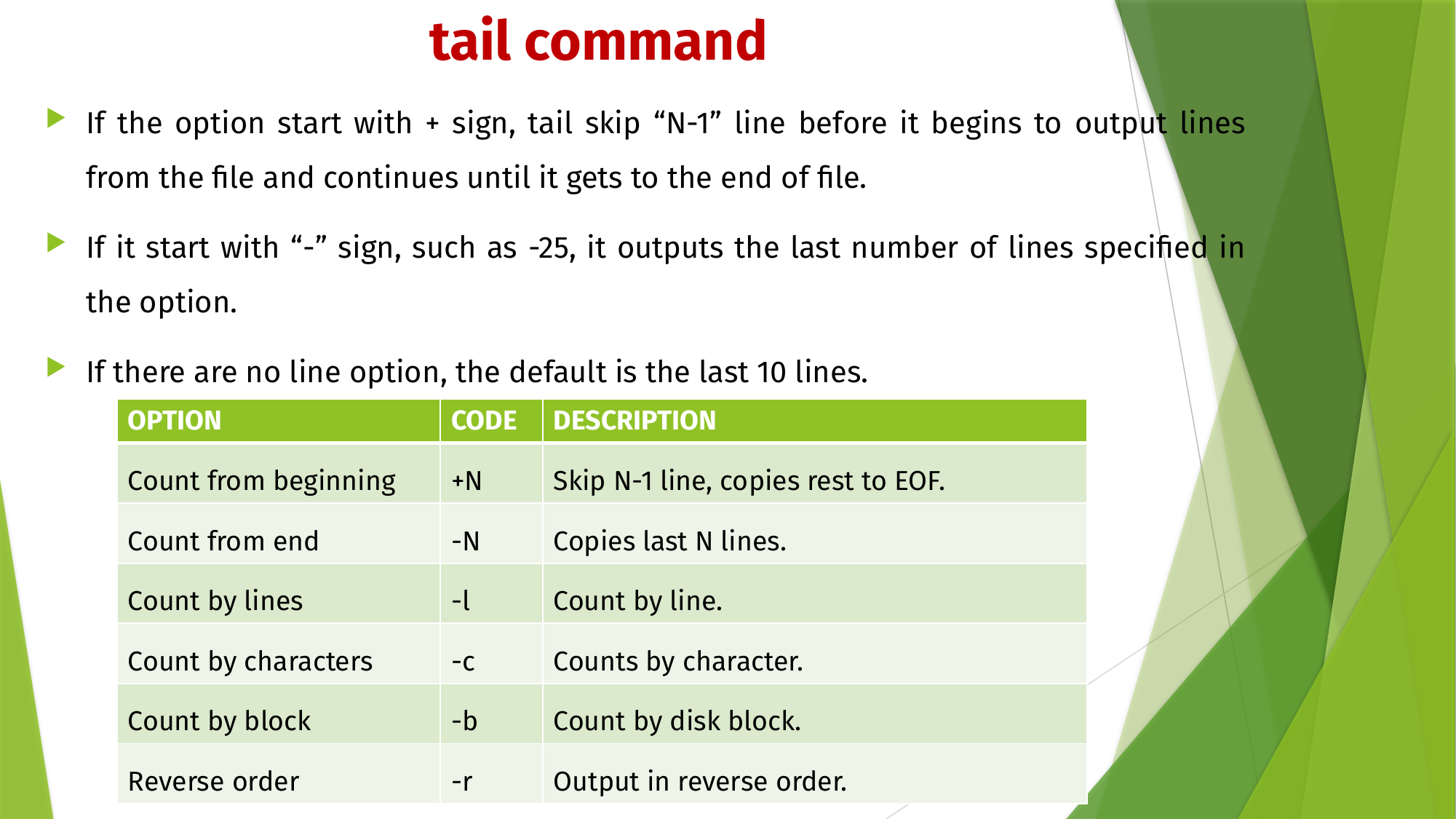

# tail command
If the option start with + sign, tail skip “N-1” line before it begins to output lines from the file and continues until it gets to the end of file.
If it start with “-” sign, such as -25, it outputs the last number of lines specified in the option.
If there are no line option, the default is the last 10 lines.

| OPTION | CODE | DESCRIPTION |
| --- | --- | --- |
| Count from beginning | +N | Skip N-1 line, copies rest to EOF. |
| Count from end | -N | Copies last N lines. |
| Count by lines | -l | Count by line. |
| Count by characters | -c | Counts by character. |
| Count by block | -b | Count by disk block. |
| Reverse order | -r | Output in reverse order. |